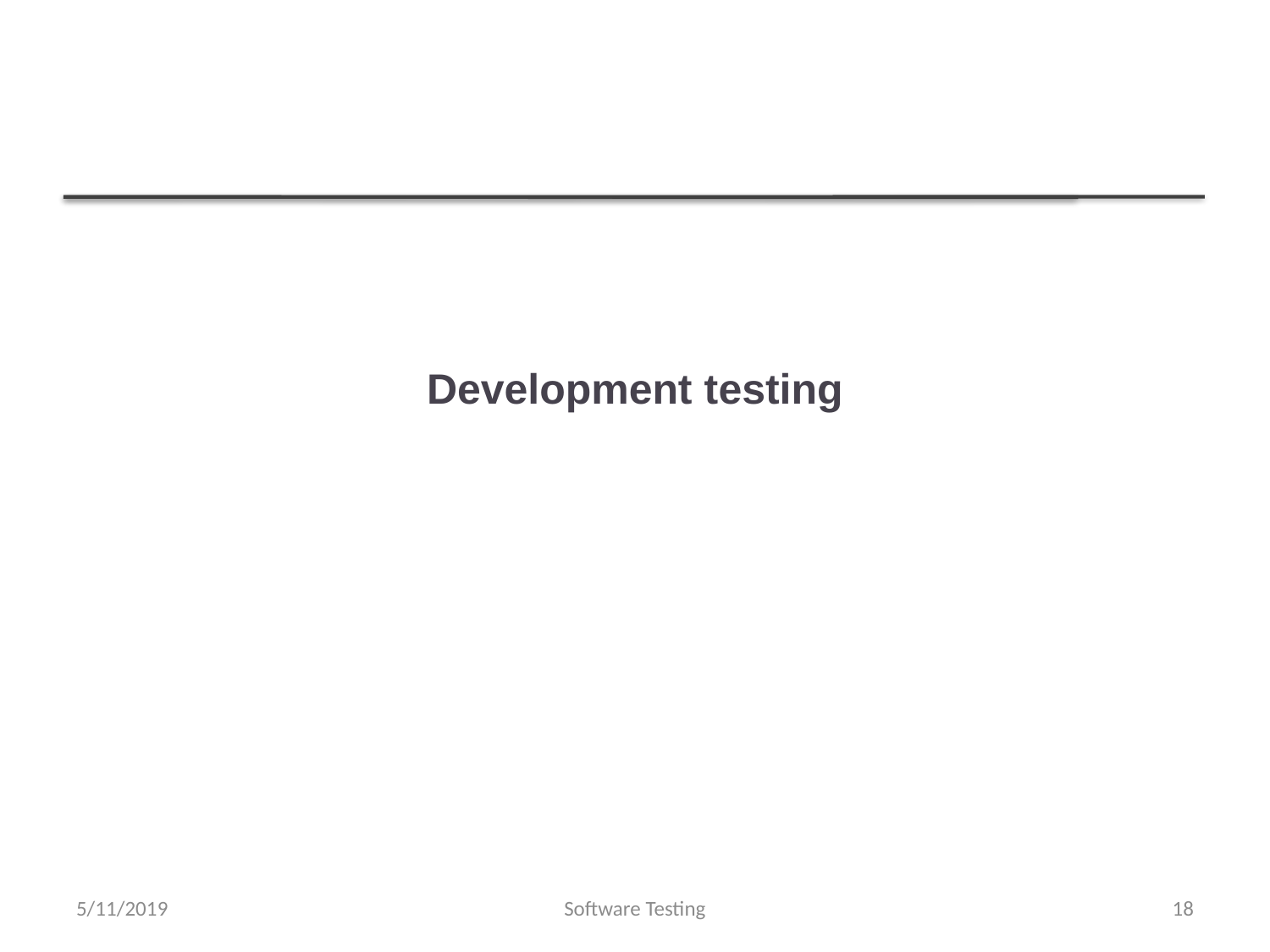

# Development testing
5/11/2019
Software Testing
18